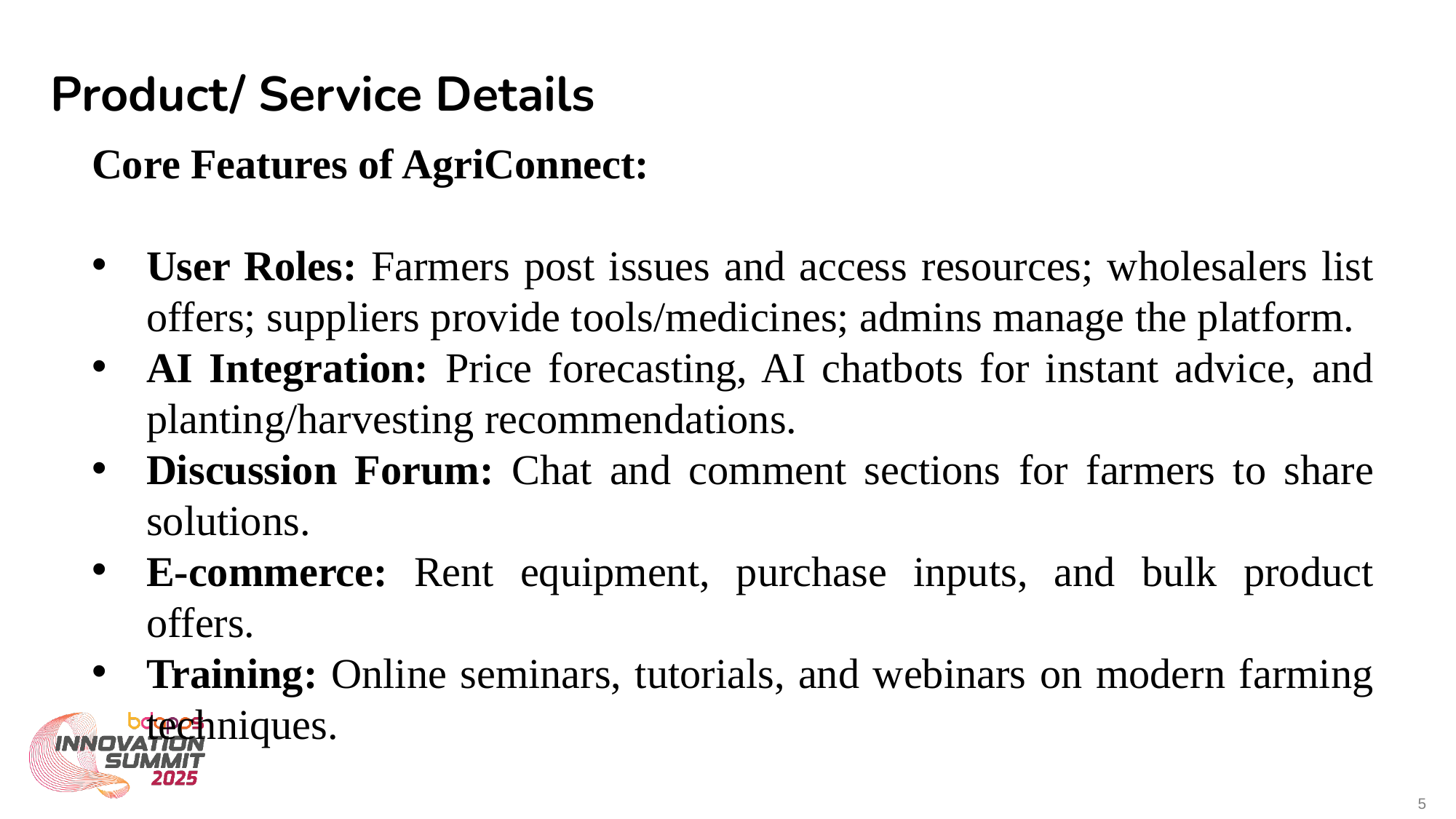

Product/ Service Details
Core Features of AgriConnect:

User Roles: Farmers post issues and access resources; wholesalers list offers; suppliers provide tools/medicines; admins manage the platform.
AI Integration: Price forecasting, AI chatbots for instant advice, and planting/harvesting recommendations.
Discussion Forum: Chat and comment sections for farmers to share solutions.
E-commerce: Rent equipment, purchase inputs, and bulk product offers.
Training: Online seminars, tutorials, and webinars on modern farming techniques.